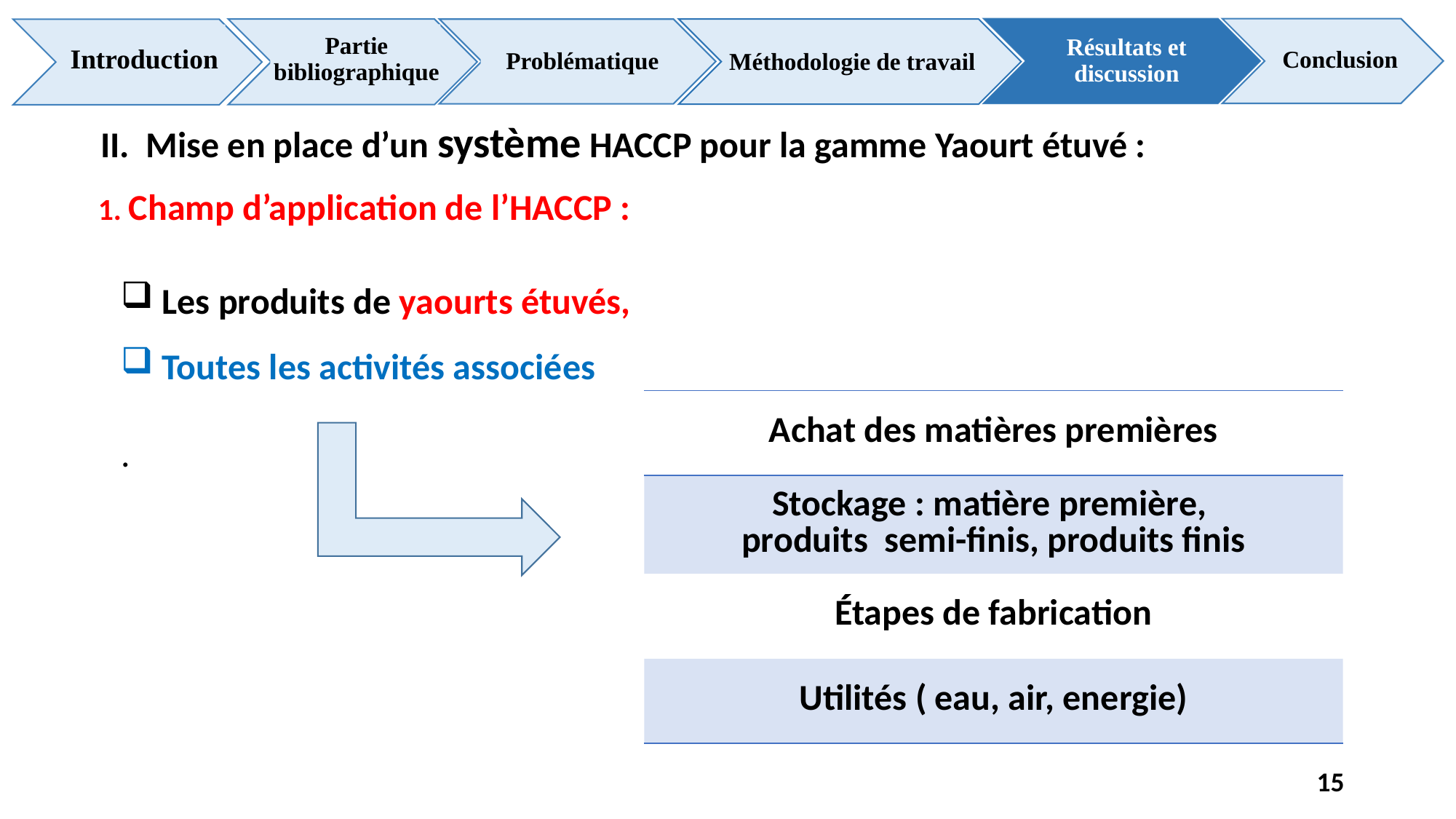

Résultats et discussion

Conclusion

Partie bibliographique

Méthodologie de travail

Problématique

Introduction
II.  Mise en place d’un système HACCP pour la gamme Yaourt étuvé :
1. Champ d’application de l’HACCP :
Les produits de yaourts étuvés,
Toutes les activités associées

.

| Achat des matières premières |
| --- |
| Stockage : matière première, produits semi-finis, produits finis |
| Étapes de fabrication |
| Utilités ( eau, air, energie) |
15